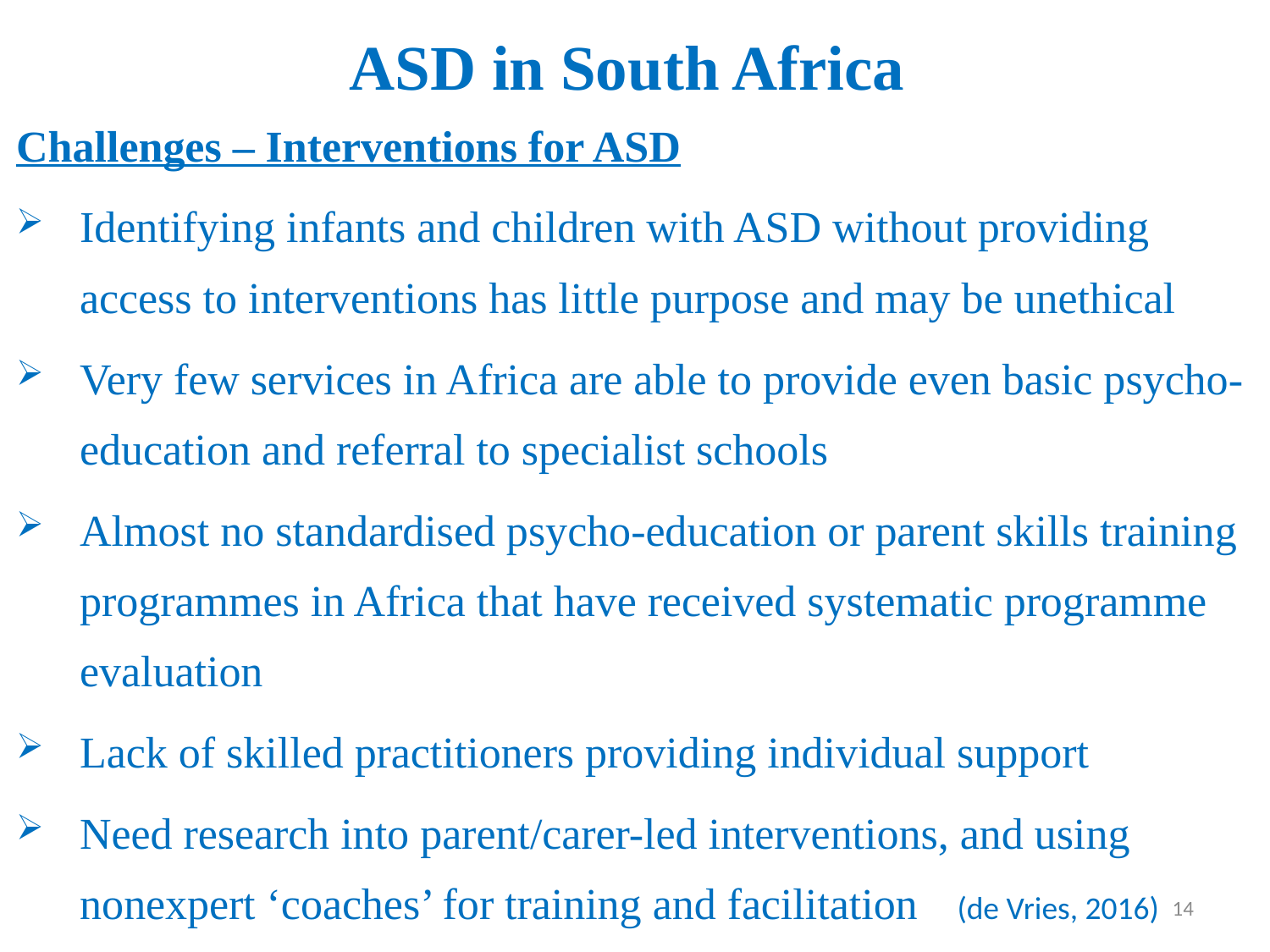

# ASD in South Africa
Challenges – Interventions for ASD
Identifying infants and children with ASD without providing access to interventions has little purpose and may be unethical
Very few services in Africa are able to provide even basic psycho-education and referral to specialist schools
Almost no standardised psycho-education or parent skills training programmes in Africa that have received systematic programme evaluation
Lack of skilled practitioners providing individual support
Need research into parent/carer-led interventions, and using nonexpert ‘coaches’ for training and facilitation

(de Vries, 2016)
14